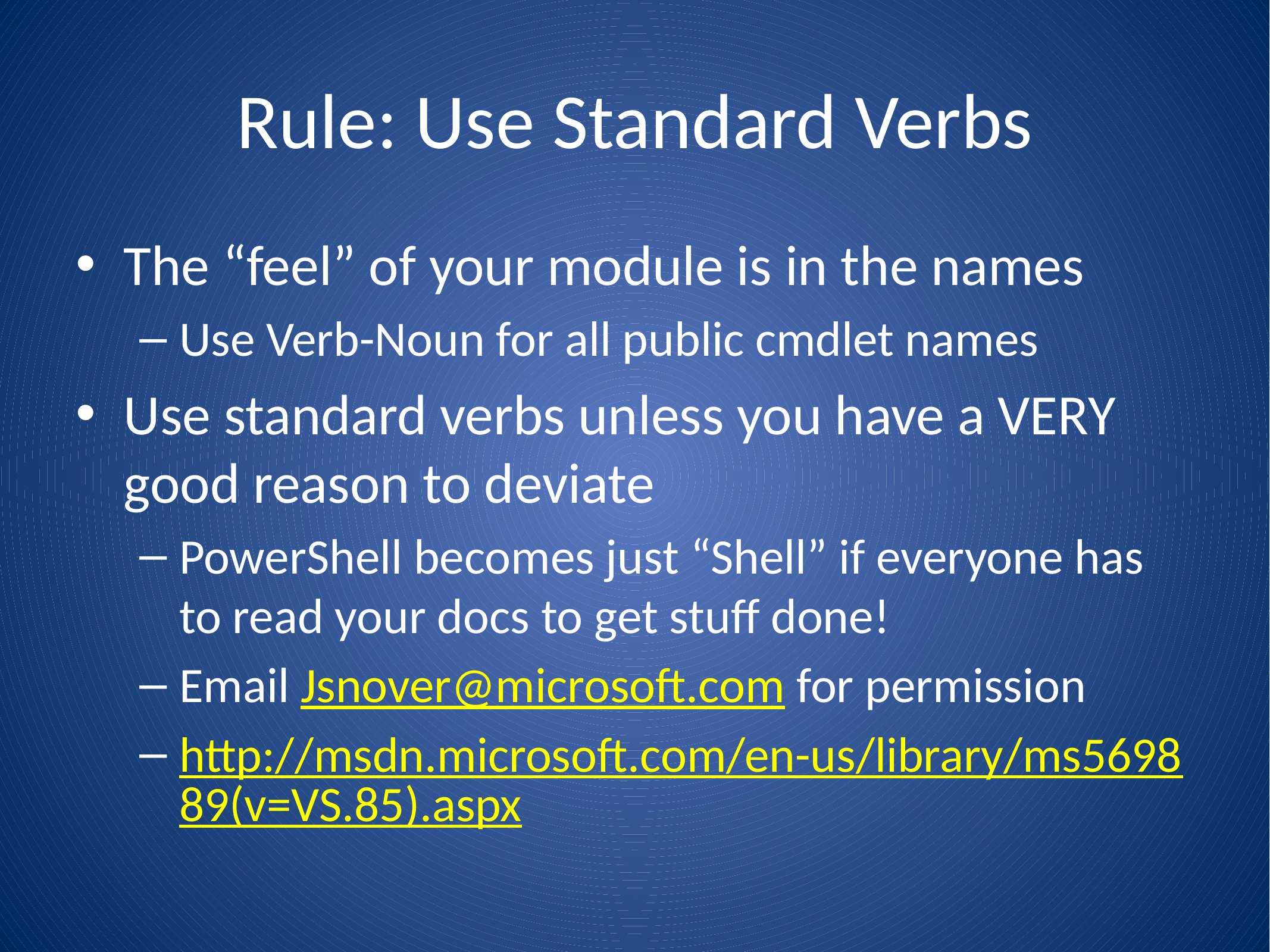

# Rule: Use Standard Verbs
The “feel” of your module is in the names
Use Verb-Noun for all public cmdlet names
Use standard verbs unless you have a VERY good reason to deviate
PowerShell becomes just “Shell” if everyone has to read your docs to get stuff done!
Email Jsnover@microsoft.com for permission
http://msdn.microsoft.com/en-us/library/ms569889(v=VS.85).aspx